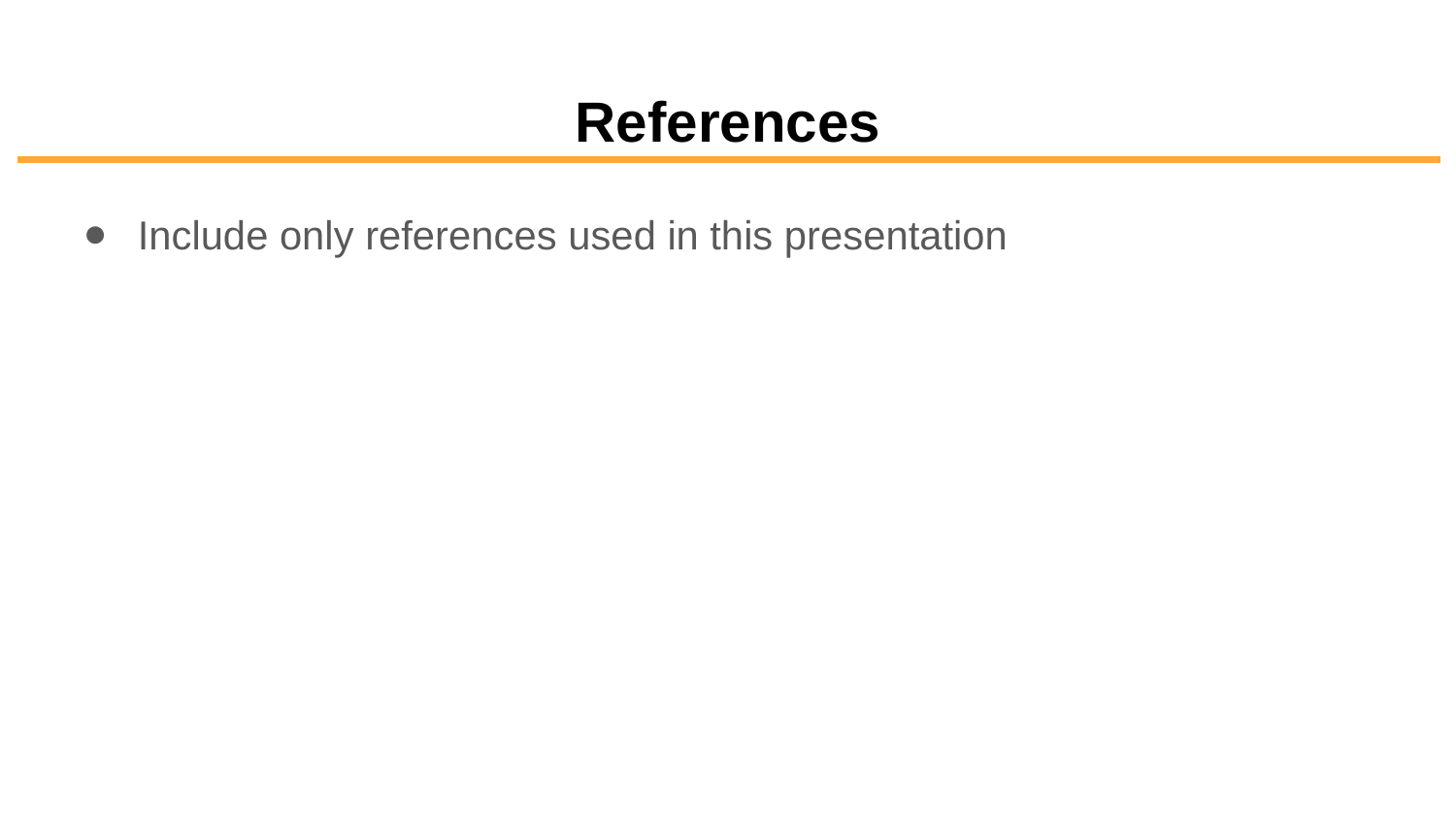

# References
Include only references used in this presentation